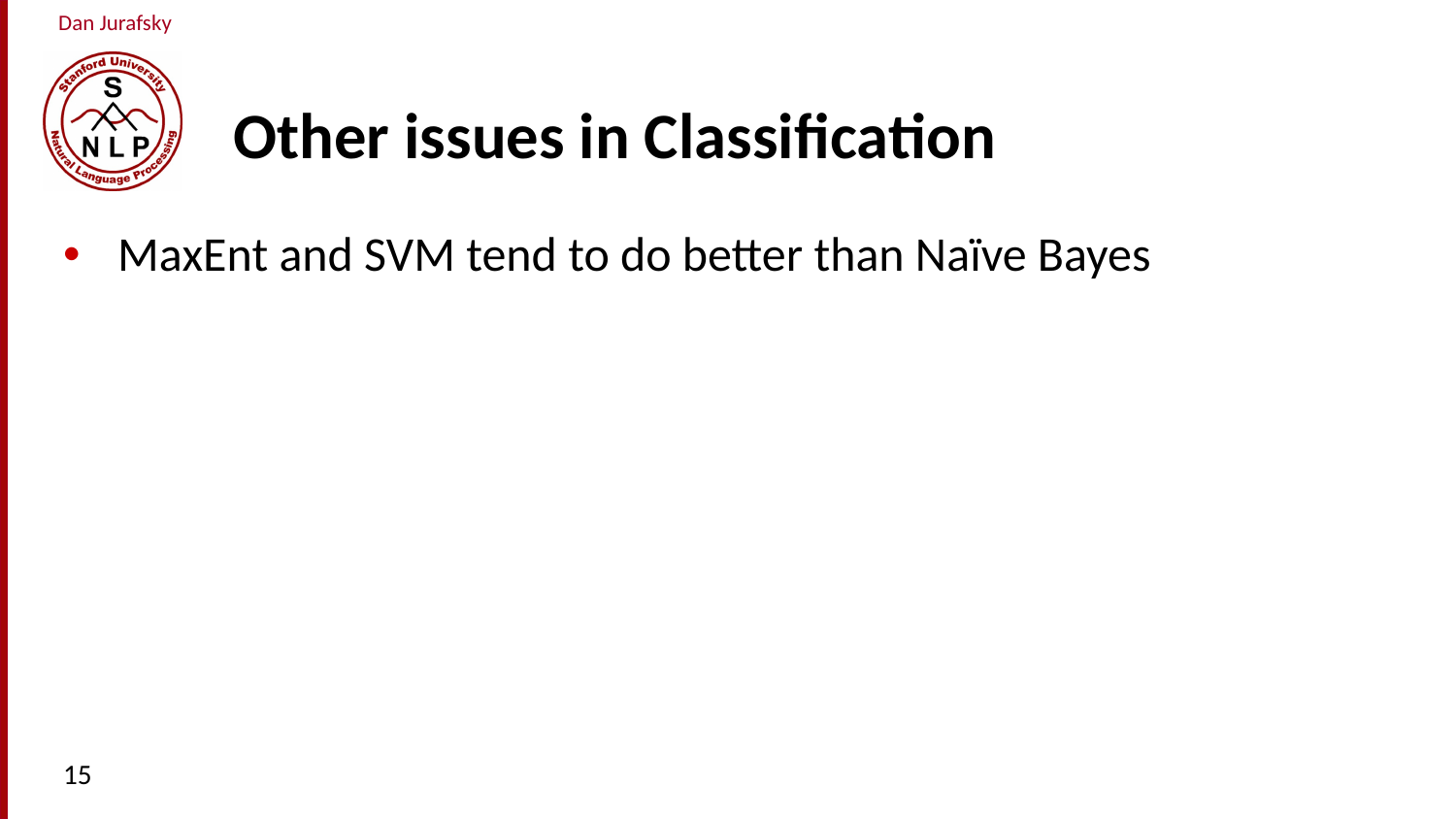

# Other issues in Classification
MaxEnt and SVM tend to do better than Naïve Bayes

15